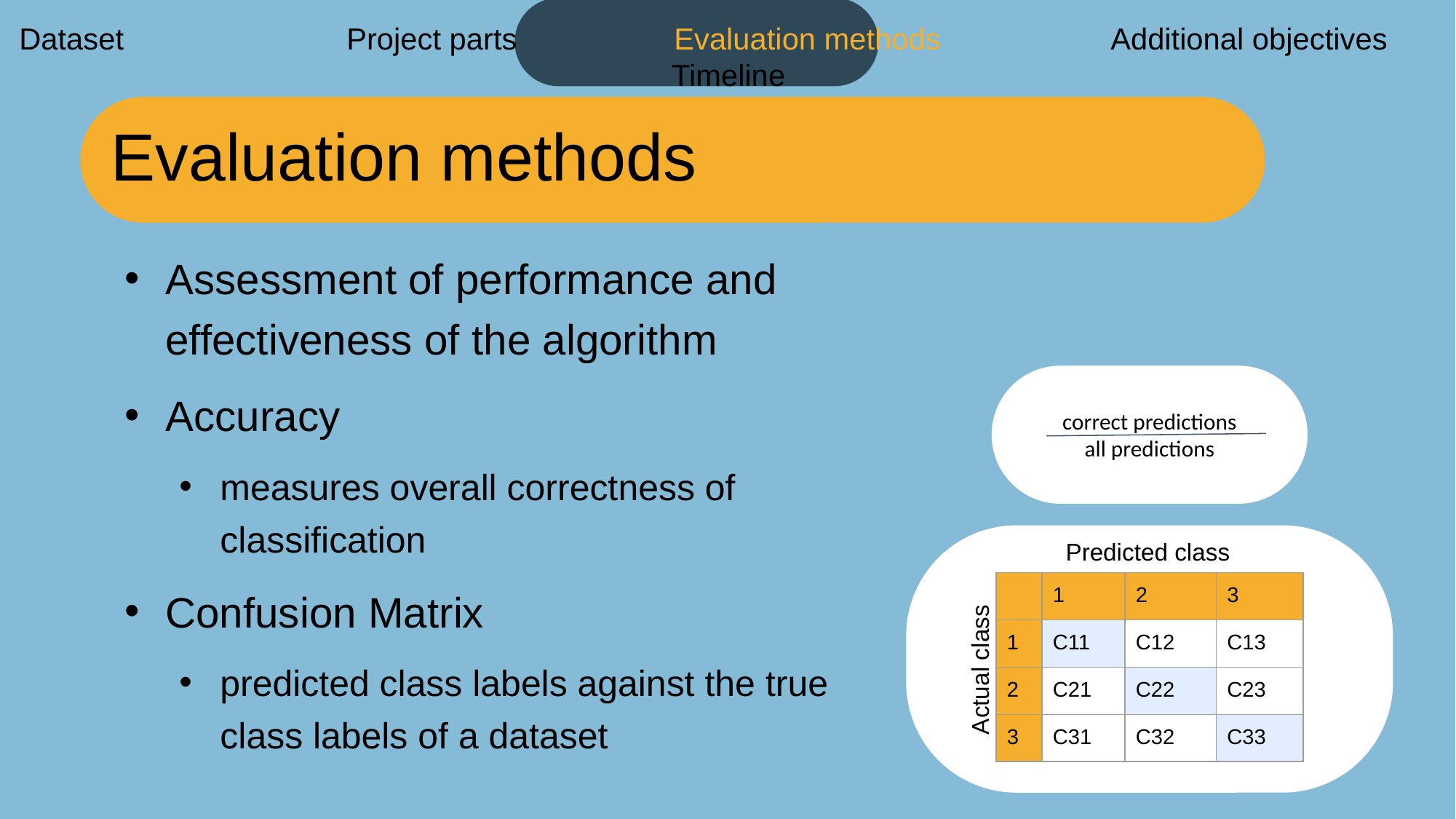

Dataset 		Project parts 		Evaluation methods		Additional objectives 	Timeline
# Evaluation methods

Assessment of performance and effectiveness of the algorithm
Accuracy
measures overall correctness of classification
Confusion Matrix
predicted class labels against the true class labels of a dataset

correct predictions
all predictions

Predicted class
|  | 1 | 2 | 3 |
| --- | --- | --- | --- |
| 1 | C11 | C12 | C13 |
| 2 | C21 | C22 | C23 |
| 3 | C31 | C32 | C33 |
Actual class